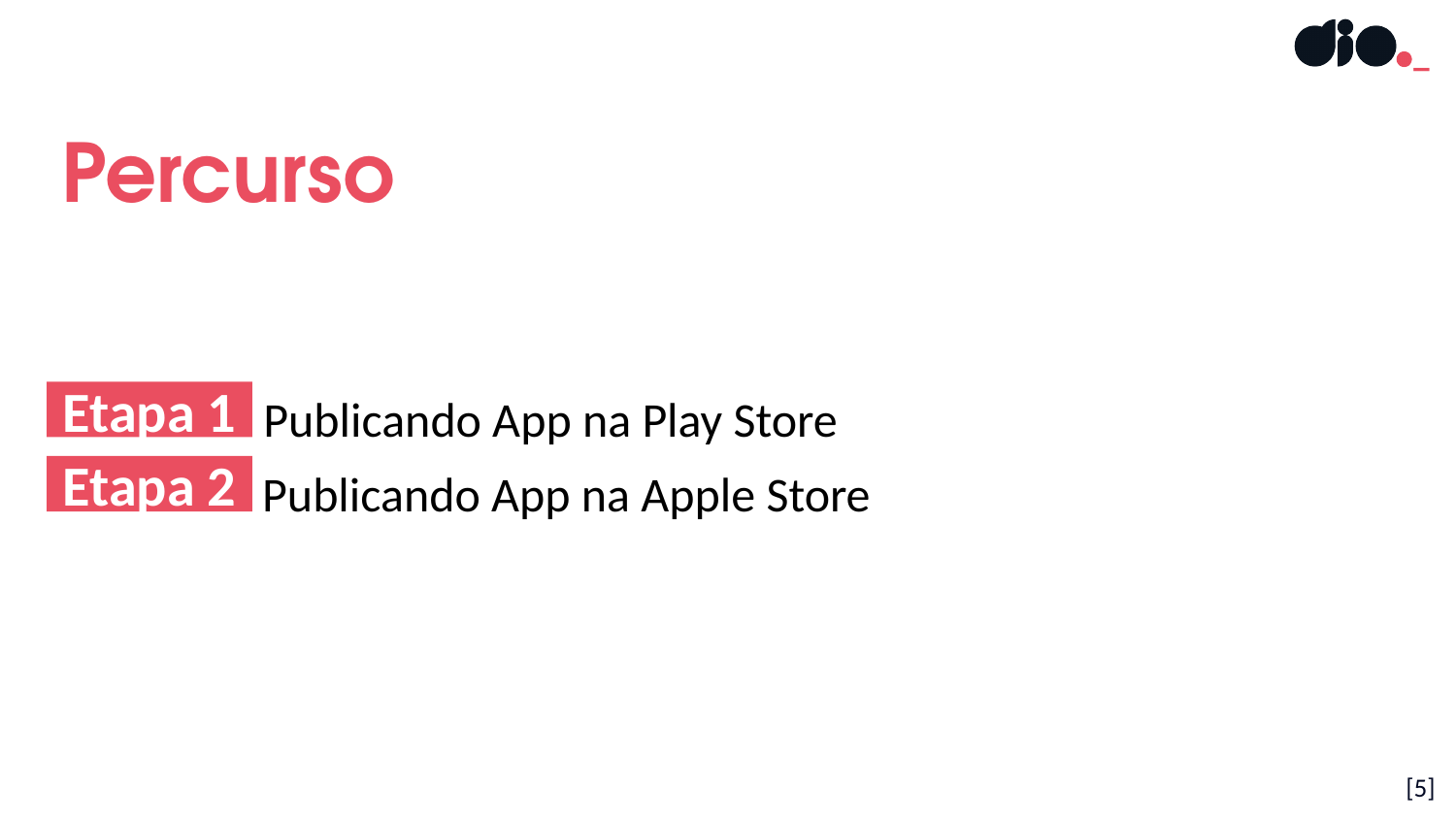

Percurso
Etapa 1
Publicando App na Play Store
Publicando App na Apple Store
Etapa 2
[5]